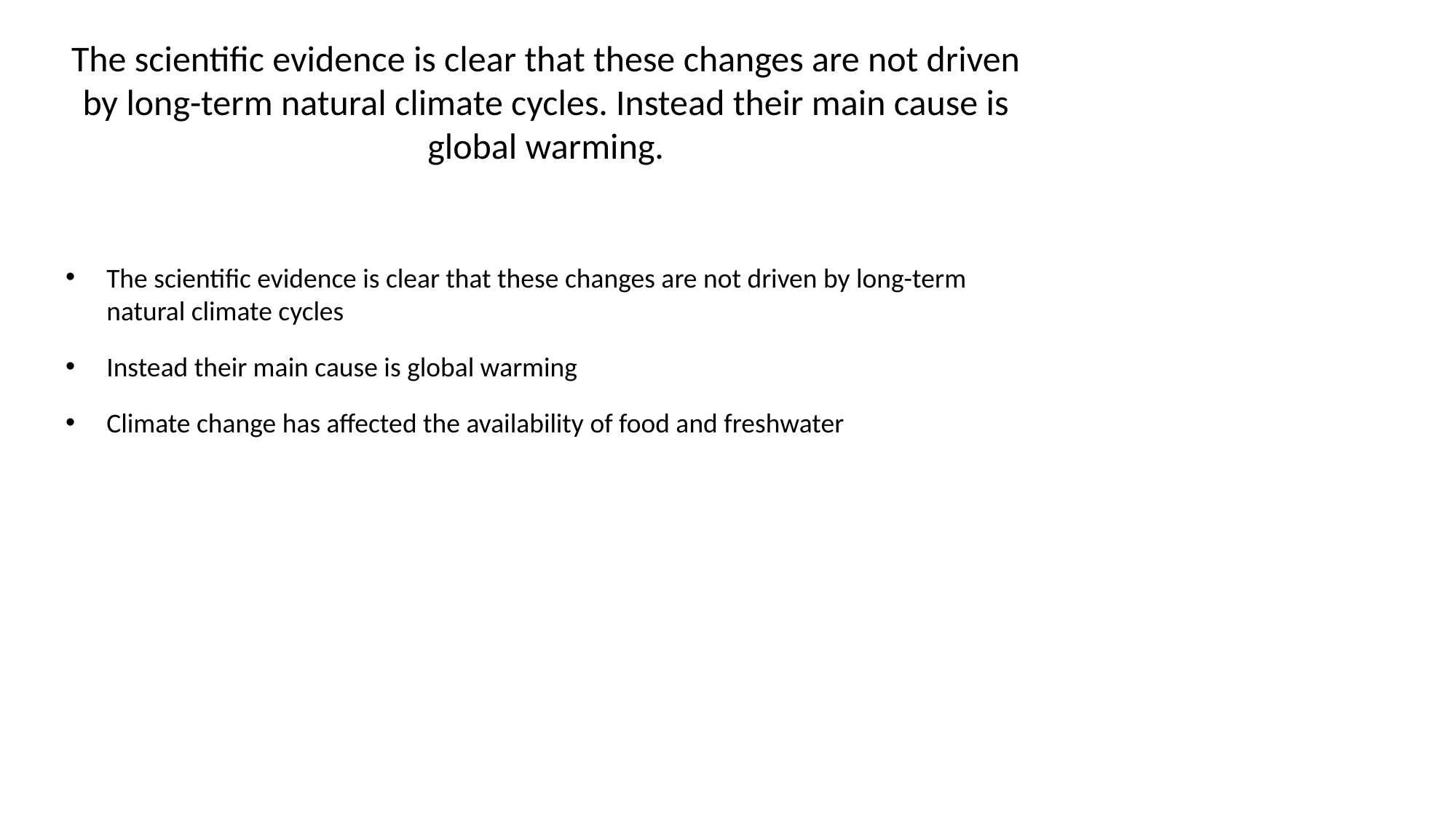

# The scientific evidence is clear that these changes are not driven by long-term natural climate cycles. Instead their main cause is global warming.

The scientific evidence is clear that these changes are not driven by long-term natural climate cycles
Instead their main cause is global warming
Climate change has affected the availability of food and freshwater